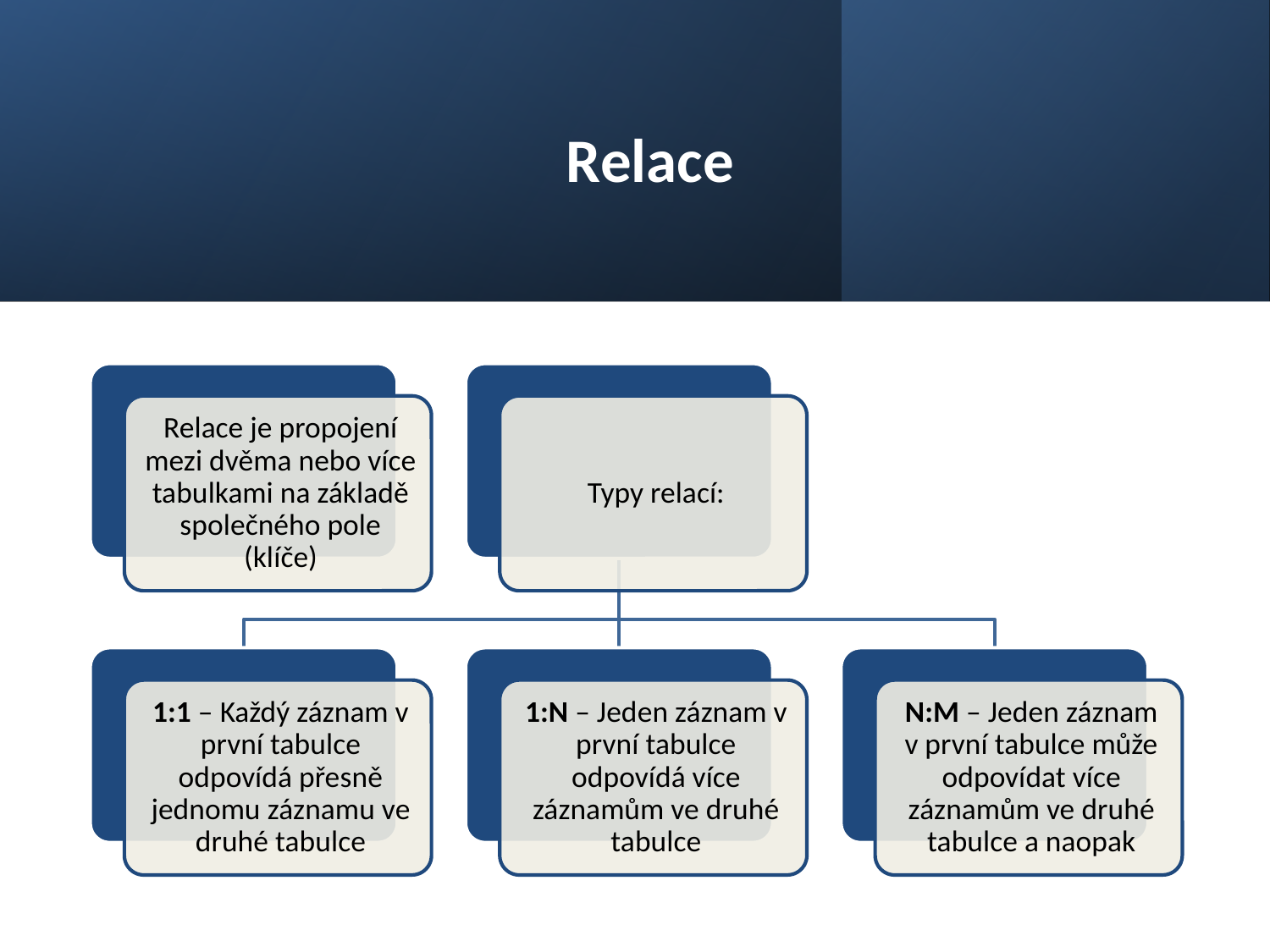

# Relace
Relace je propojení mezi dvěma nebo více tabulkami na základě společného pole (klíče)
Typy relací:
1:1 – Každý záznam v první tabulce odpovídá přesně jednomu záznamu ve druhé tabulce
1:N – Jeden záznam v první tabulce odpovídá více záznamům ve druhé tabulce
N:M – Jeden záznam v první tabulce může odpovídat více záznamům ve druhé tabulce a naopak